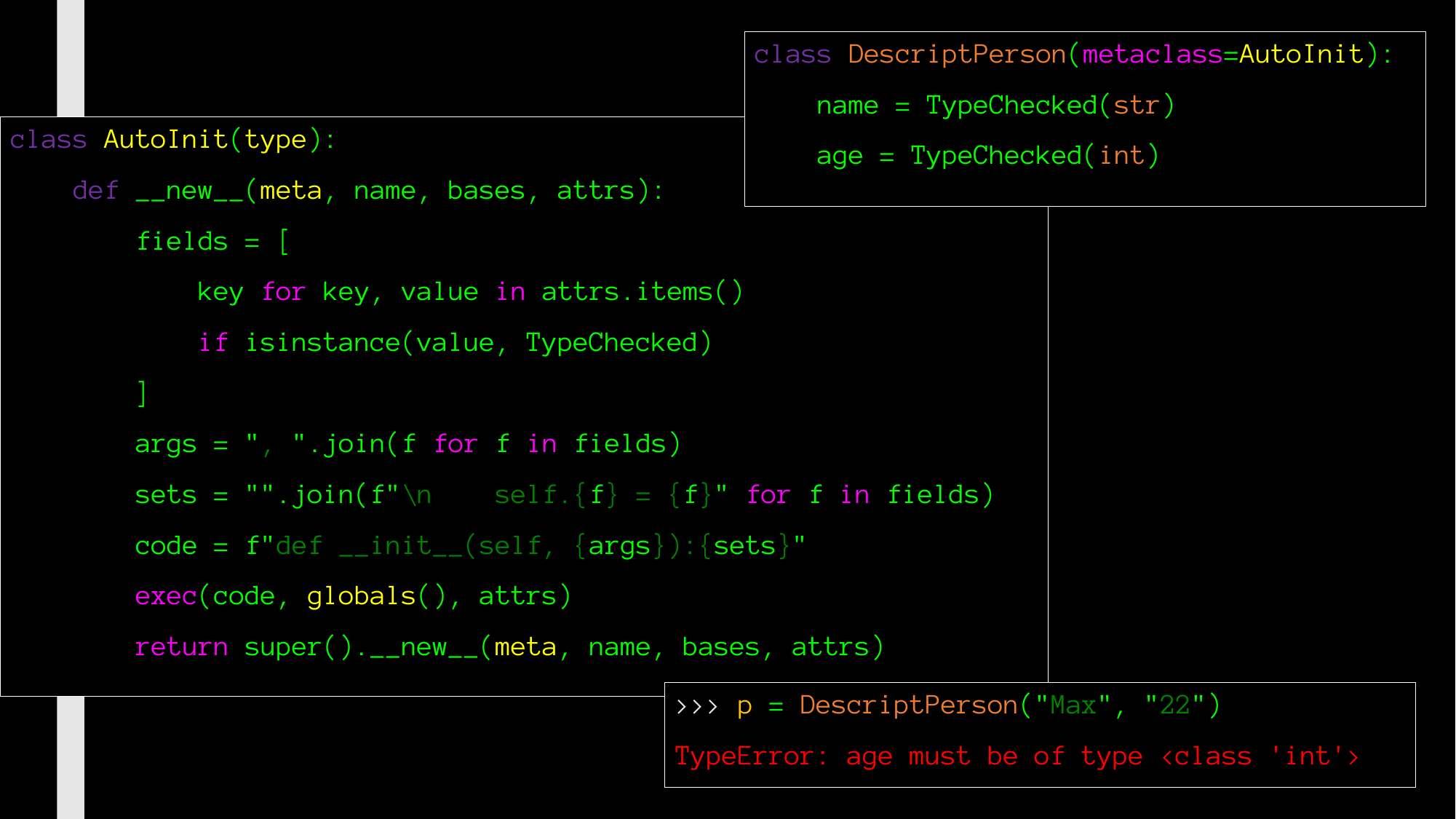

class DescriptPerson(metaclass=AutoInit):
    name = TypeChecked(str)
    age = TypeChecked(int)
class AutoInit(type):
    def __new__(meta, name, bases, attrs):
        fields = [
            key for key, value in attrs.items()
            if isinstance(value, TypeChecked)
        ]
        args = ", ".join(f for f in fields)
        sets = "".join(f"\n    self.{f} = {f}" for f in fields)
        code = f"def __init__(self, {args}):{sets}"
        exec(code, globals(), attrs)
        return super().__new__(meta, name, bases, attrs)
>>> p = DescriptPerson("Max", "22")
TypeError: age must be of type <class 'int'>